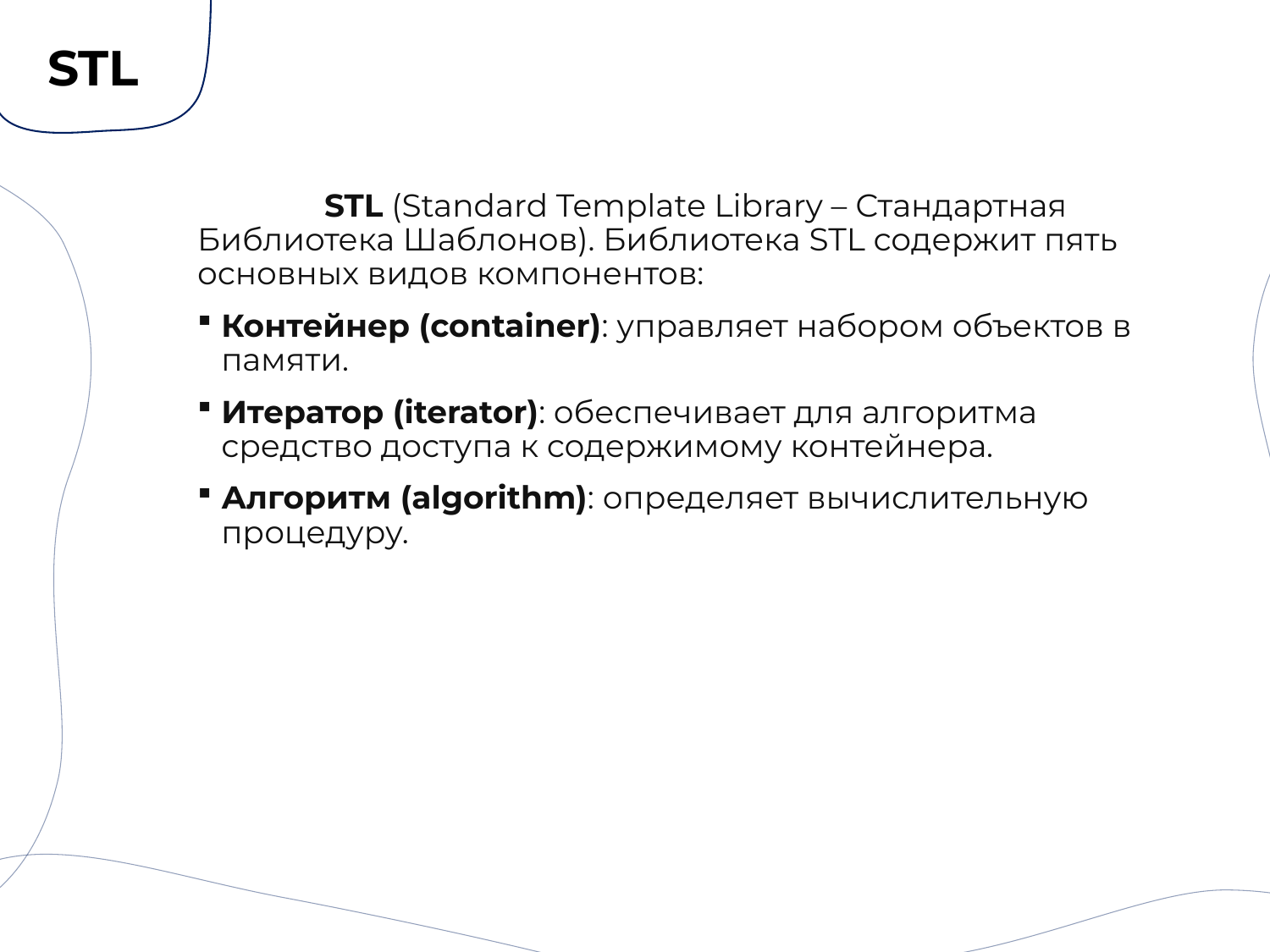

# STL
	STL (Standard Template Library – Стандартная Библиотека Шаблонов). Библиотека STL содержит пять основных видов компонентов:
Контейнер (container): управляет набором объектов в памяти.
Итератор (iterator): обеспечивает для алгоритма средство доступа к содержимому контейнера.
Алгоритм (algorithm): определяет вычислительную процедуру.